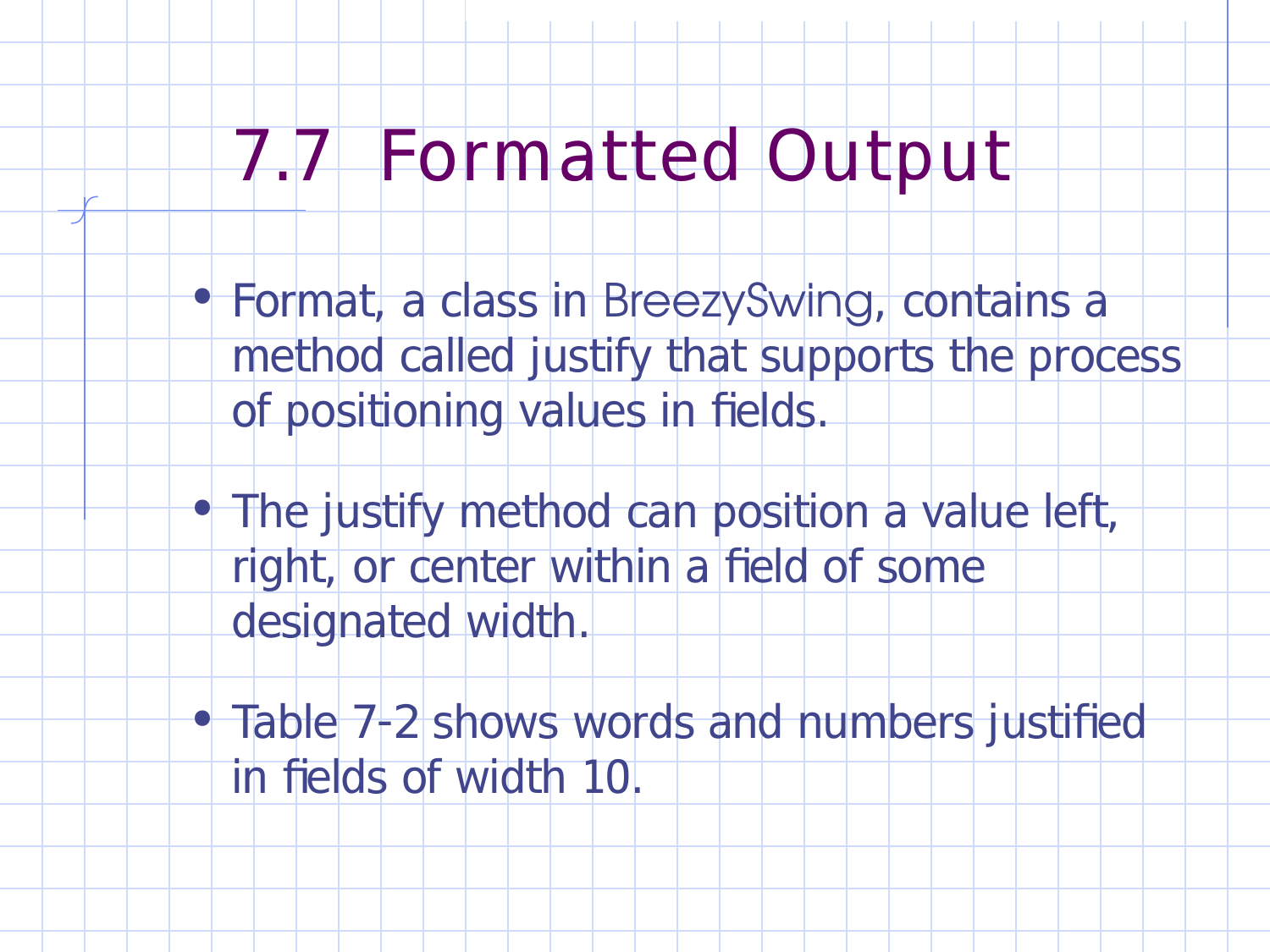

# 7.7  Formatted Output
Format, a class in BreezySwing, contains a method called justify that supports the process of positioning values in fields.

The justify method can position a value left, right, or center within a field of some designated width.

Table 7-2 shows words and numbers justified in fields of width 10.